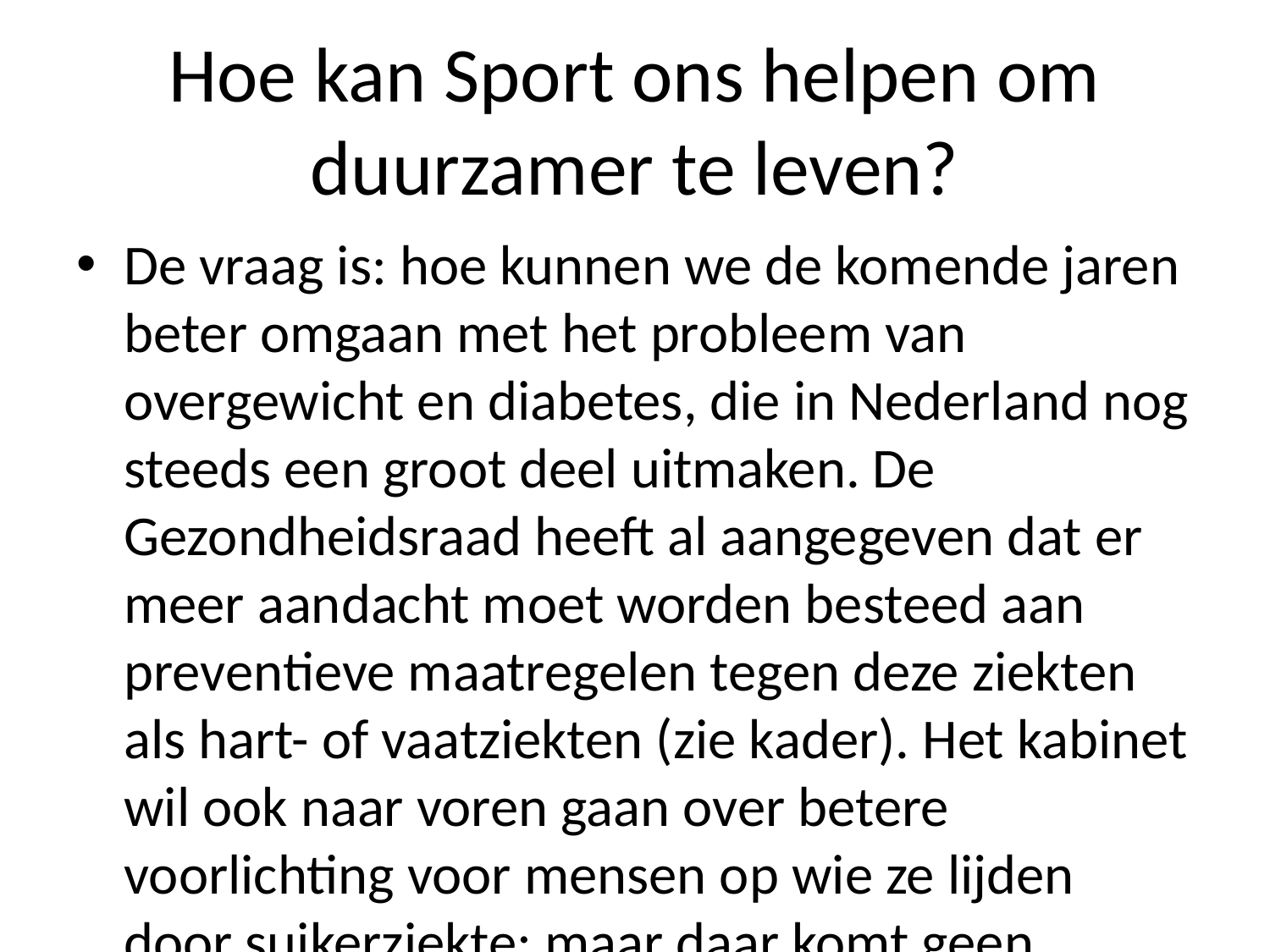

# Hoe kan Sport ons helpen om duurzamer te leven?
De vraag is: hoe kunnen we de komende jaren beter omgaan met het probleem van overgewicht en diabetes, die in Nederland nog steeds een groot deel uitmaken. De Gezondheidsraad heeft al aangegeven dat er meer aandacht moet worden besteed aan preventieve maatregelen tegen deze ziekten als hart- of vaatziekten (zie kader). Het kabinet wil ook naar voren gaan over betere voorlichting voor mensen op wie ze lijden door suikerziekte; maar daar komt geen eenduidige antwoord uit - vooral omdat veel Nederlanders denken niet eens wat hun gezondheidsklachten moeten zijn."Het gaat erom hoeveel geld beschikbaar wordt", zegt Van der Laan bij RTL Nieuws vandaag tijdens haar presentatie 'Voeding'. "Er komen zoveel vragen gesteld waar ik mee bezig ben geweest toen mijn vader overleed.'Inmiddels hebben ruim honderd miljoen euro uitgetrokken tot verbetering onder jongerengezondheidszorg zoals kinderbijslagsinstituut Kinderhulpverlening Amsterdam/Zuidoost én zorginstelling Zorgvliedschap Rotterdam+Zorg & WelzijnNLGeldpunt